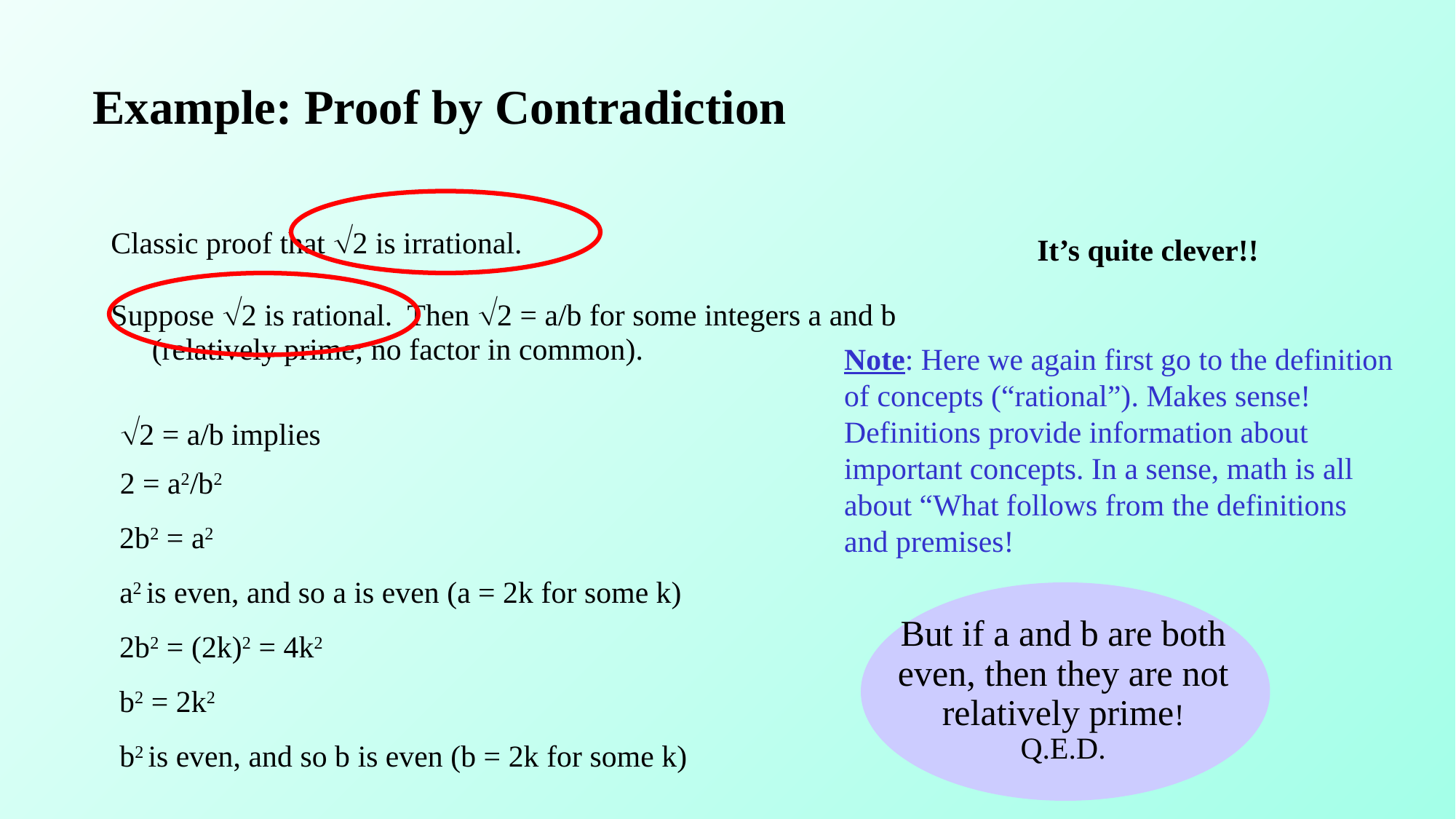

# Example: Proof by Contradiction

Classic proof that √2 is irrational.

Suppose √2 is rational.  Then √2 = a/b for some integers a and b (relatively prime; no factor in common).

It’s quite clever!!
Note: Here we again first go to the definition of concepts (“rational”). Makes sense! Definitions provide information about important concepts. In a sense, math is all about “What follows from the definitions and premises!
√2 = a/b implies
2 = a2/b2
2b2 = a2
a2 is even, and so a is even (a = 2k for some k)

But if a and b are both even, then they are not relatively prime!
Q.E.D.
2b2 = (2k)2 = 4k2
b2 = 2k2
b2 is even, and so b is even (b = 2k for some k)